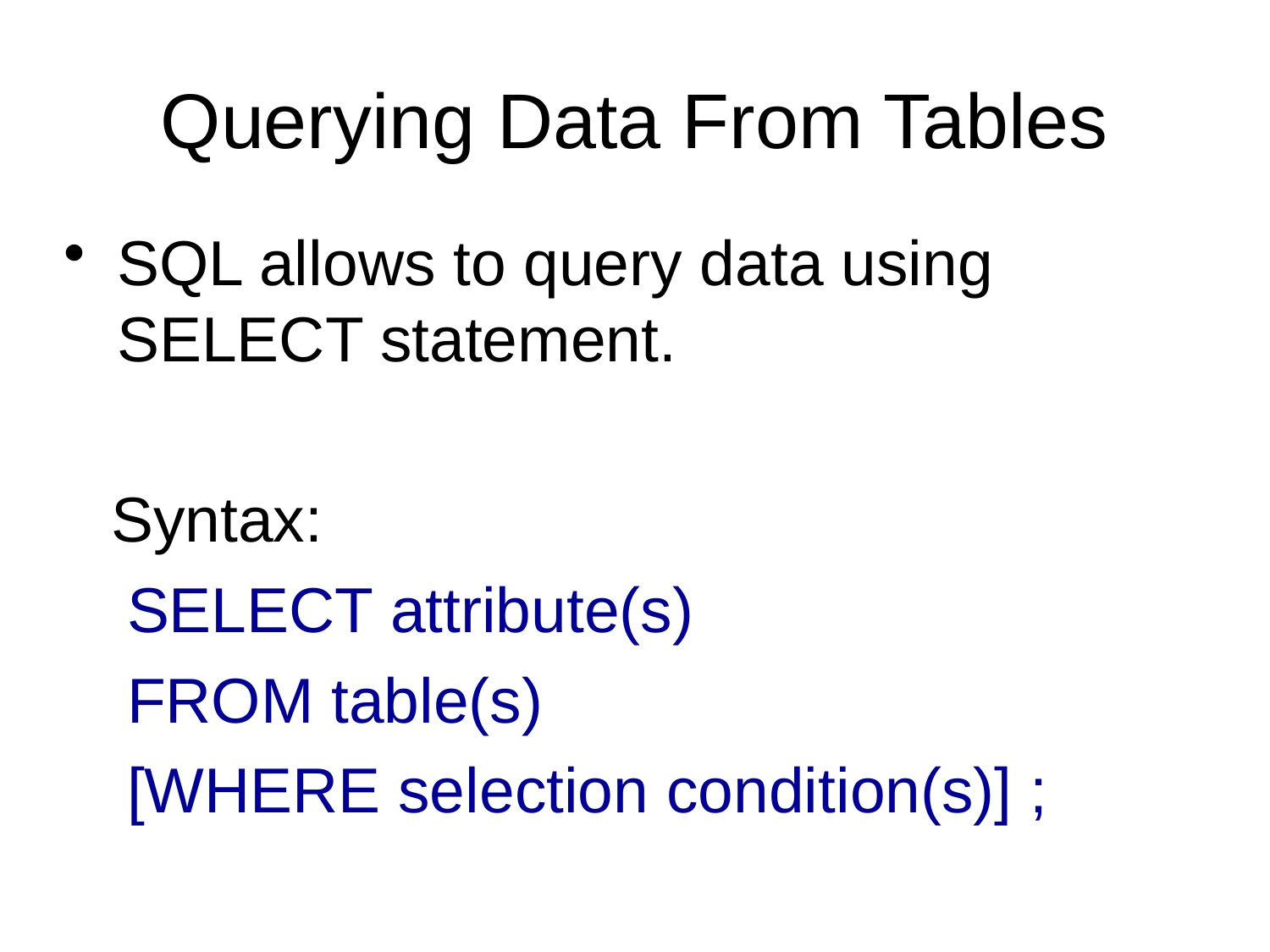

Querying Data From Tables
SQL allows to query data using SELECT statement.

	Syntax:
SELECT attribute(s)
FROM table(s)
[WHERE selection condition(s)] ;